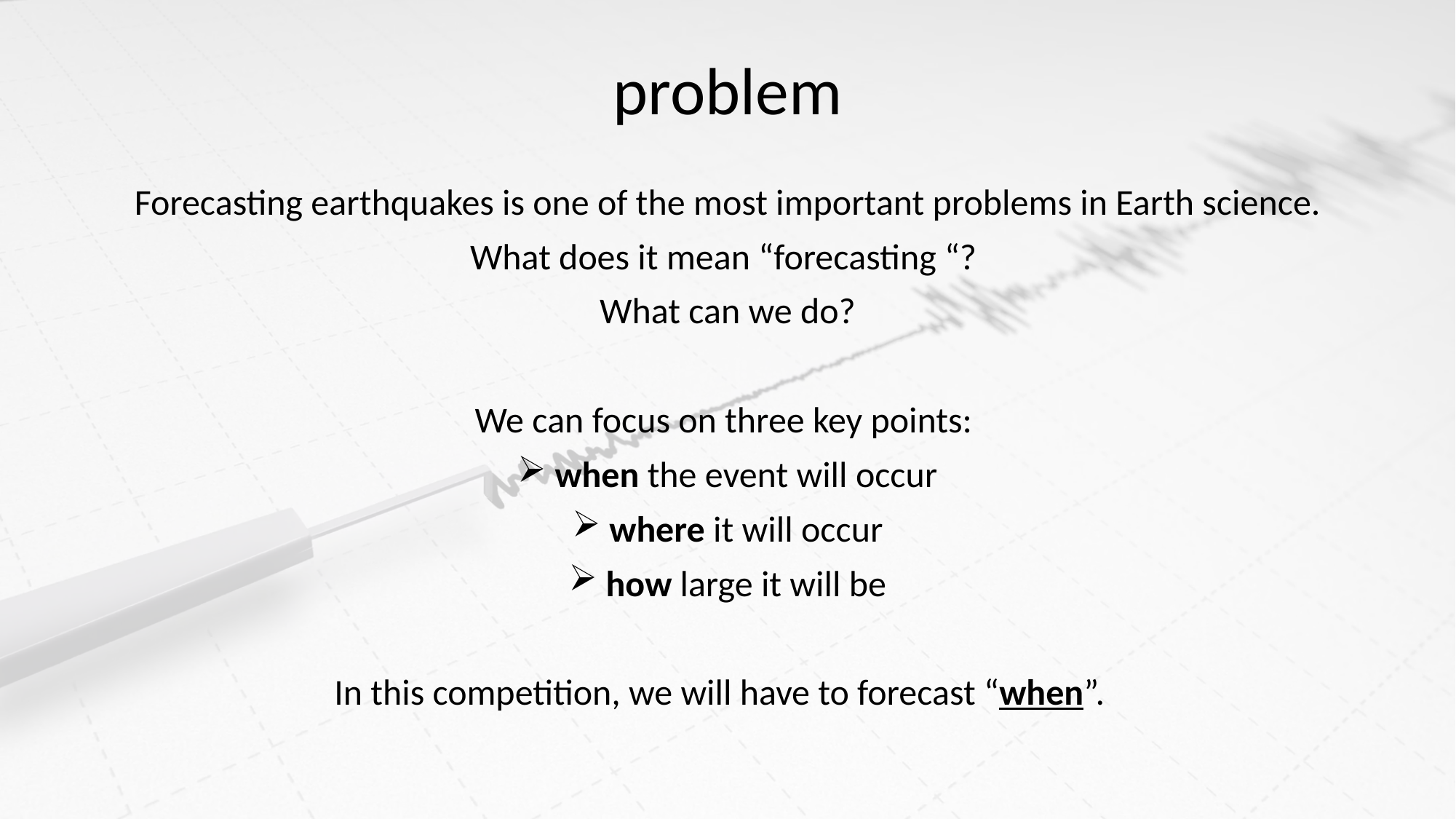

# problem
Forecasting earthquakes is one of the most important problems in Earth science.
What does it mean “forecasting “?
What can we do?

We can focus on three key points:
 when the event will occur
 where it will occur
 how large it will be

In this competition, we will have to forecast “when”.